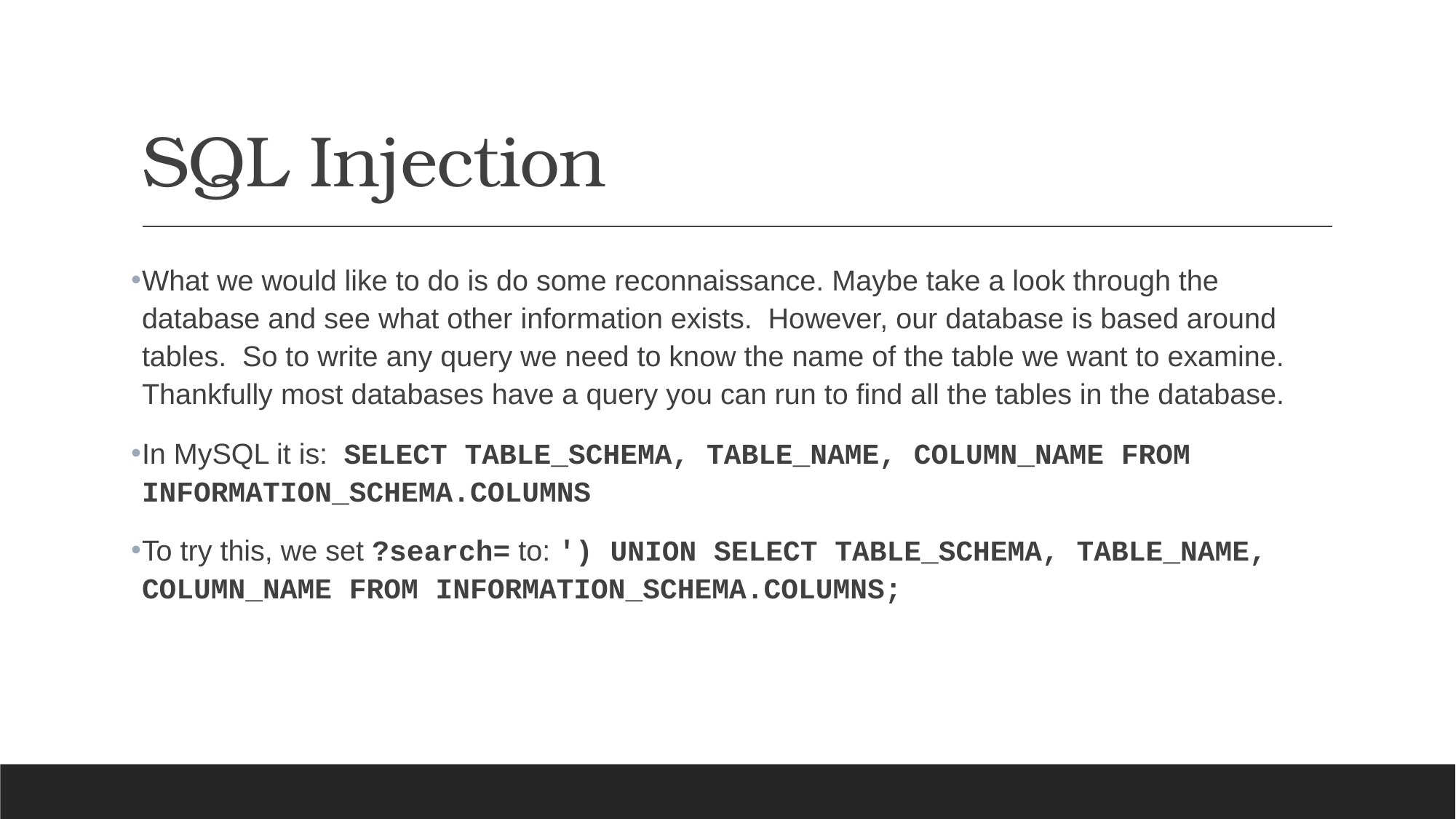

# SQL Injection
What we would like to do is do some reconnaissance. Maybe take a look through the database and see what other information exists.  However, our database is based around tables.  So to write any query we need to know the name of the table we want to examine. Thankfully most databases have a query you can run to find all the tables in the database.
In MySQL it is:  SELECT TABLE_SCHEMA, TABLE_NAME, COLUMN_NAME FROM INFORMATION_SCHEMA.COLUMNS
To try this, we set ?search= to: ') UNION SELECT TABLE_SCHEMA, TABLE_NAME, COLUMN_NAME FROM INFORMATION_SCHEMA.COLUMNS;